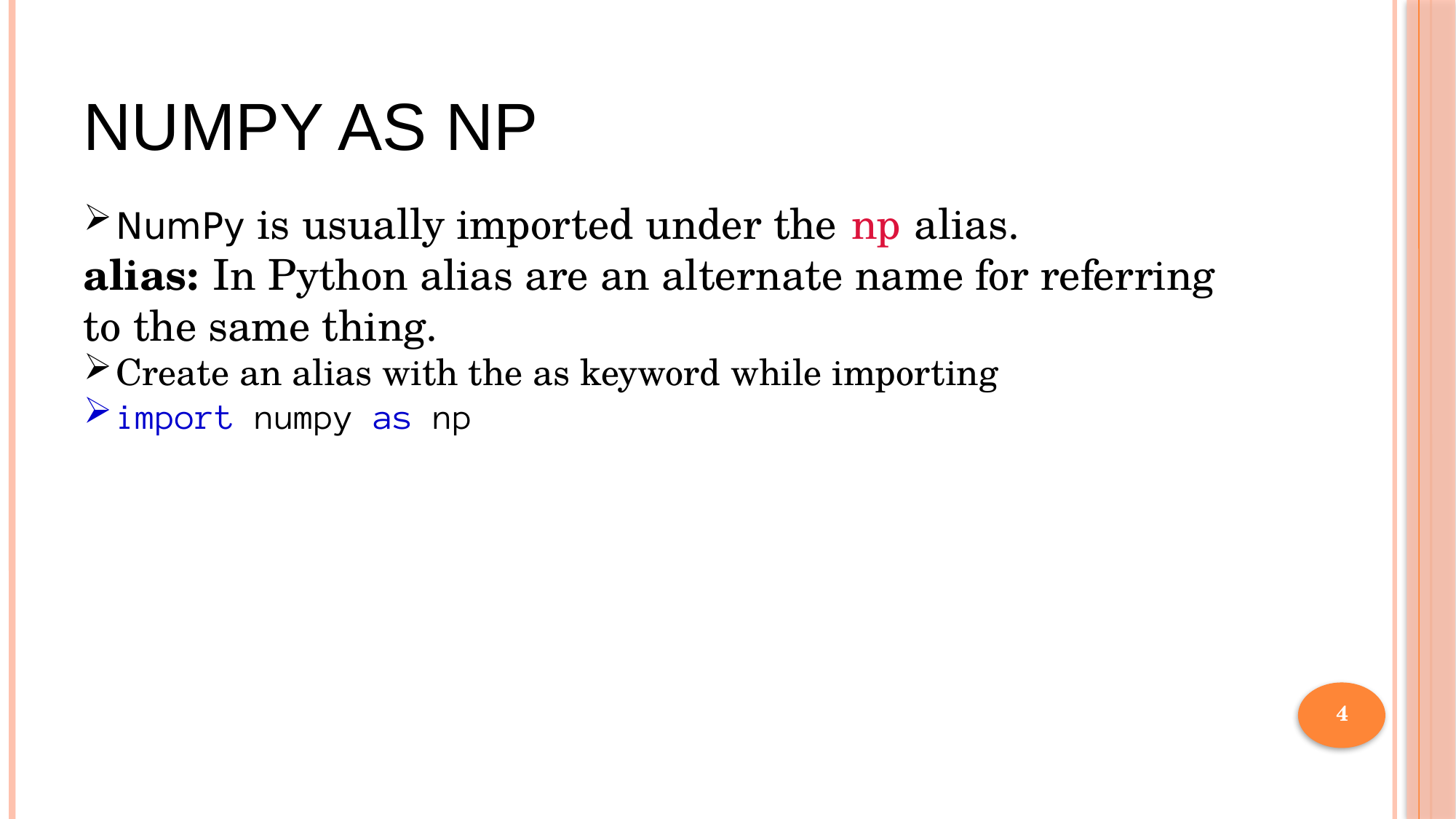

# NumPy as np
NumPy is usually imported under the np alias.
alias: In Python alias are an alternate name for referring to the same thing.
Create an alias with the as keyword while importing
import numpy as np

4